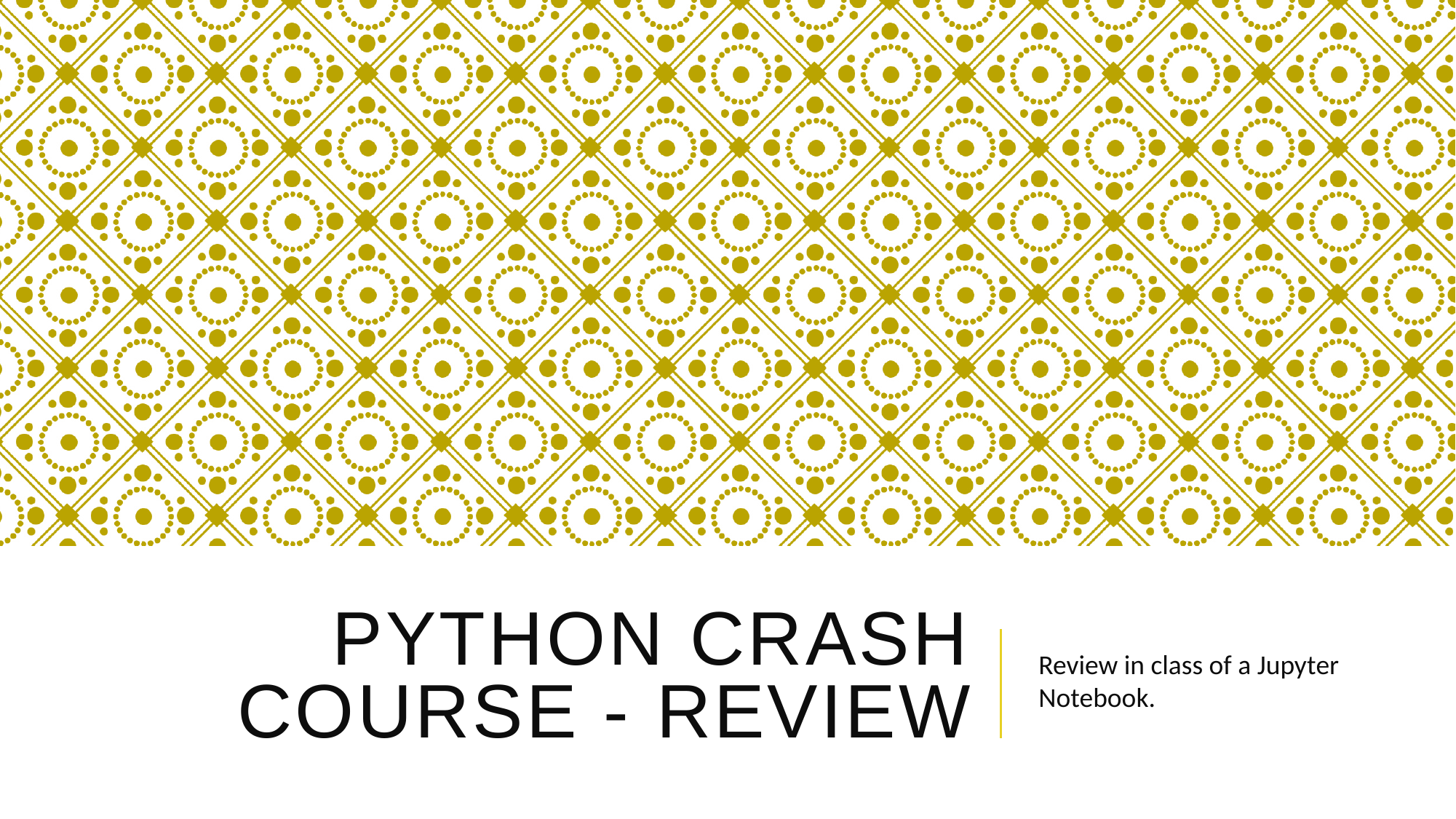

# Python Crash Course - Review
Review in class of a Jupyter Notebook.